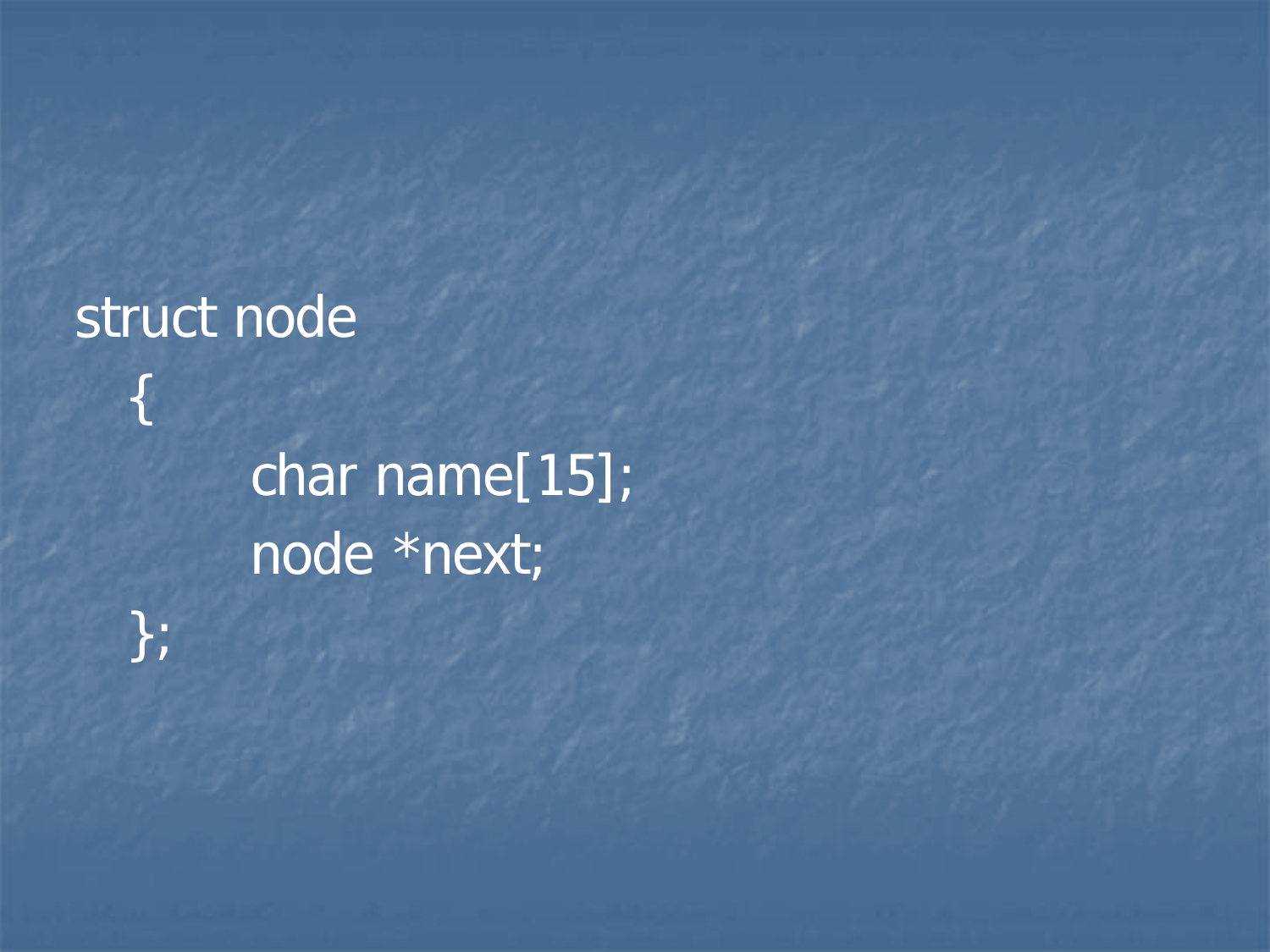

#
struct node
   {
		char name[15];
		node *next;
   };